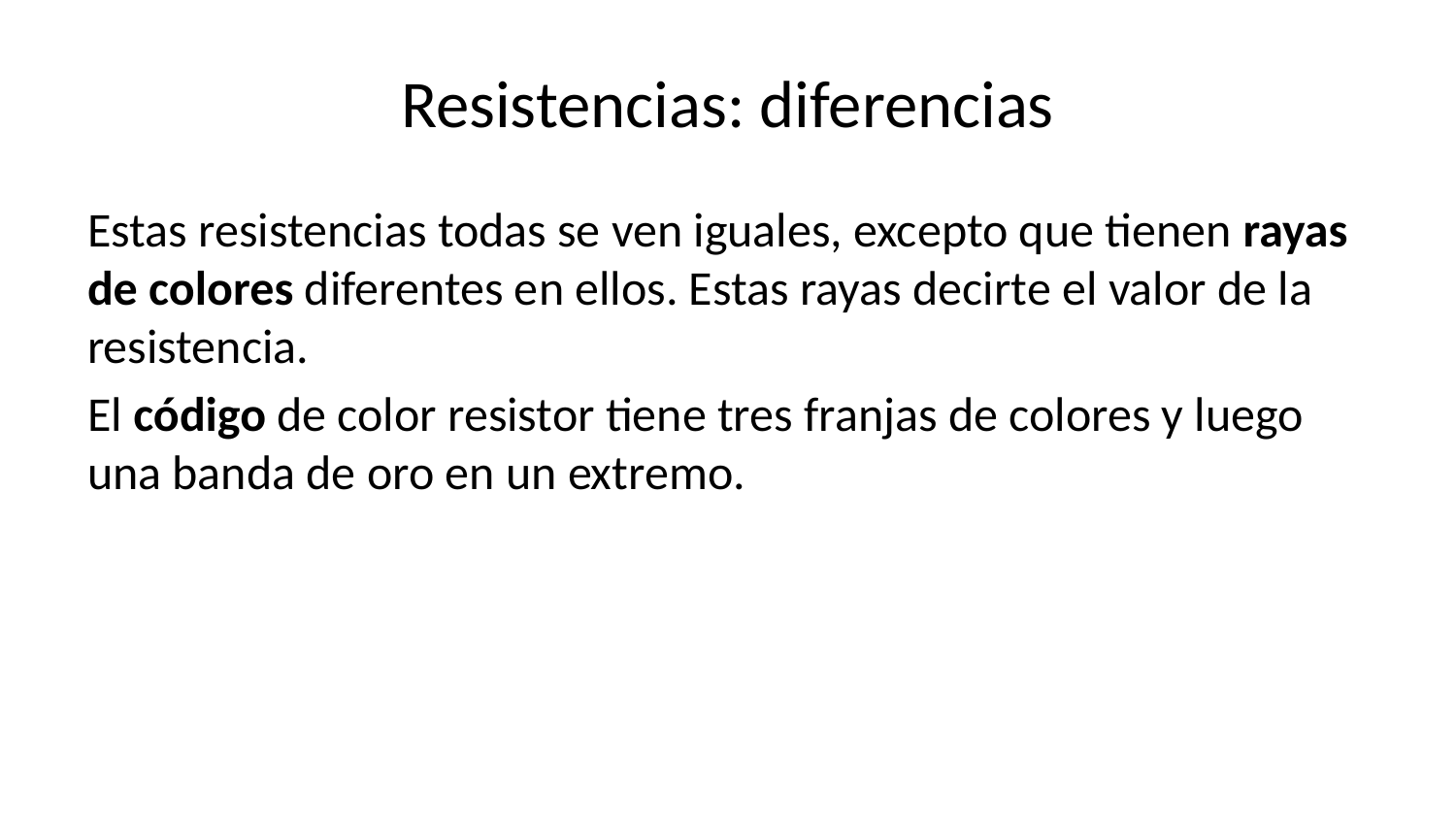

# Resistencias: diferencias
Estas resistencias todas se ven iguales, excepto que tienen rayas de colores diferentes en ellos. Estas rayas decirte el valor de la resistencia.
El código de color resistor tiene tres franjas de colores y luego una banda de oro en un extremo.